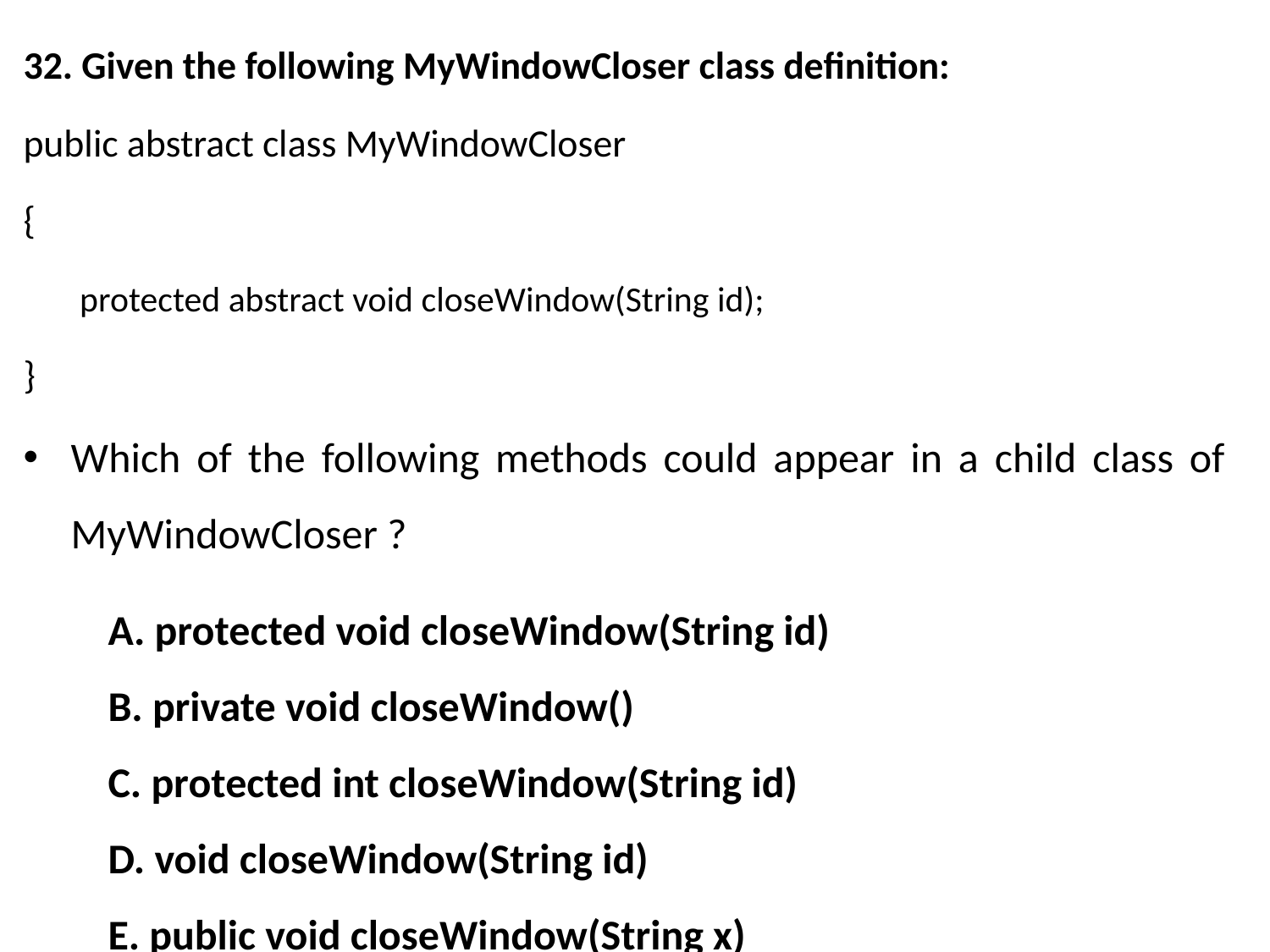

32. Given the following MyWindowCloser class definition:
public abstract class MyWindowCloser
{
	 protected abstract void closeWindow(String id);
}
Which of the following methods could appear in a child class of MyWindowCloser ?

A. protected void closeWindow(String id)
B. private void closeWindow()
C. protected int closeWindow(String id)
D. void closeWindow(String id)
E. public void closeWindow(String x)